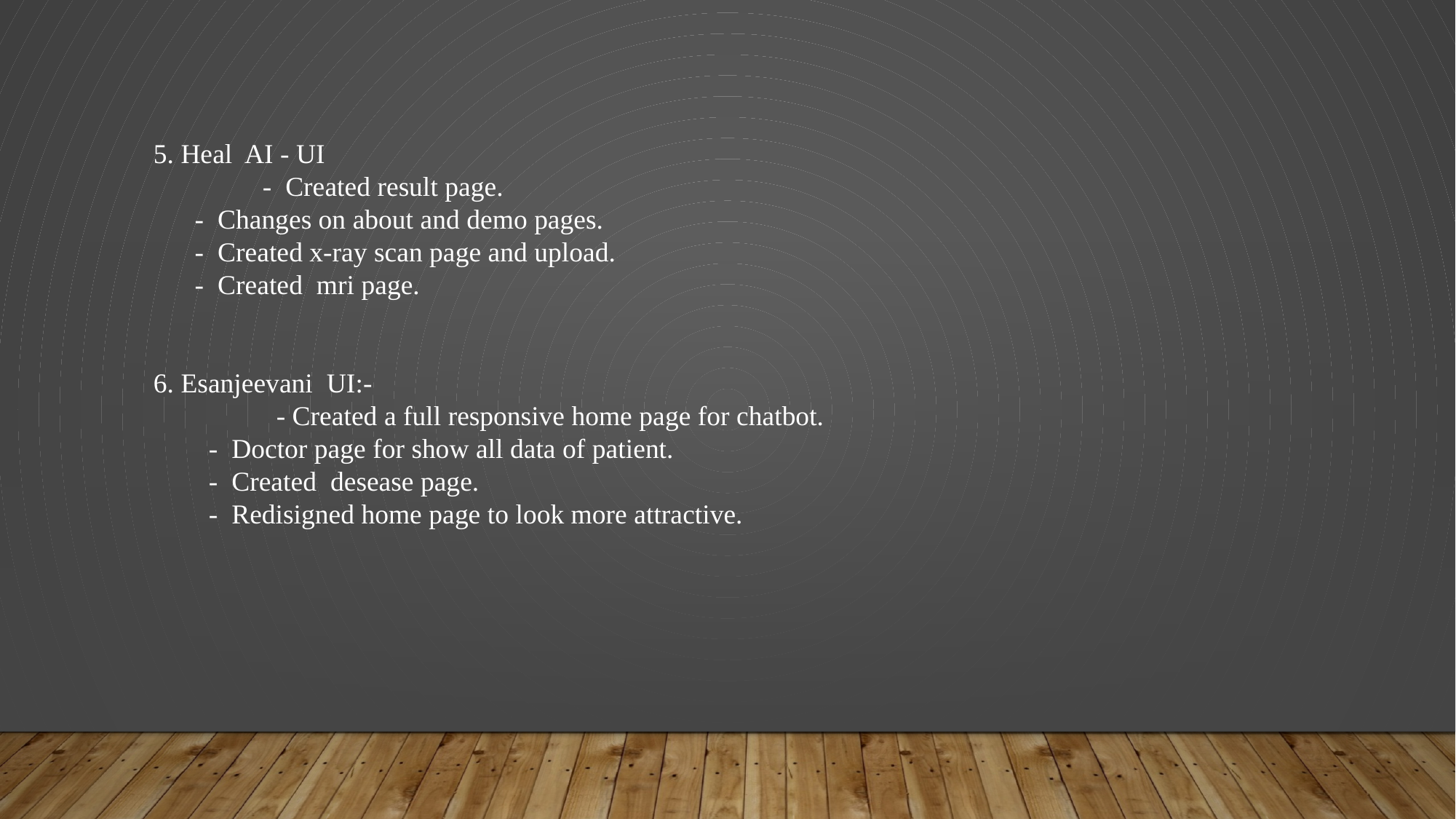

5. Heal  AI - UI
	-  Created result page.
      -  Changes on about and demo pages.
      -  Created x-ray scan page and upload.
      -  Created  mri page.

6. Esanjeevani  UI:-
	  - Created a full responsive home page for chatbot.
        -  Doctor page for show all data of patient.
        -  Created  desease page.
        -  Redisigned home page to look more attractive.